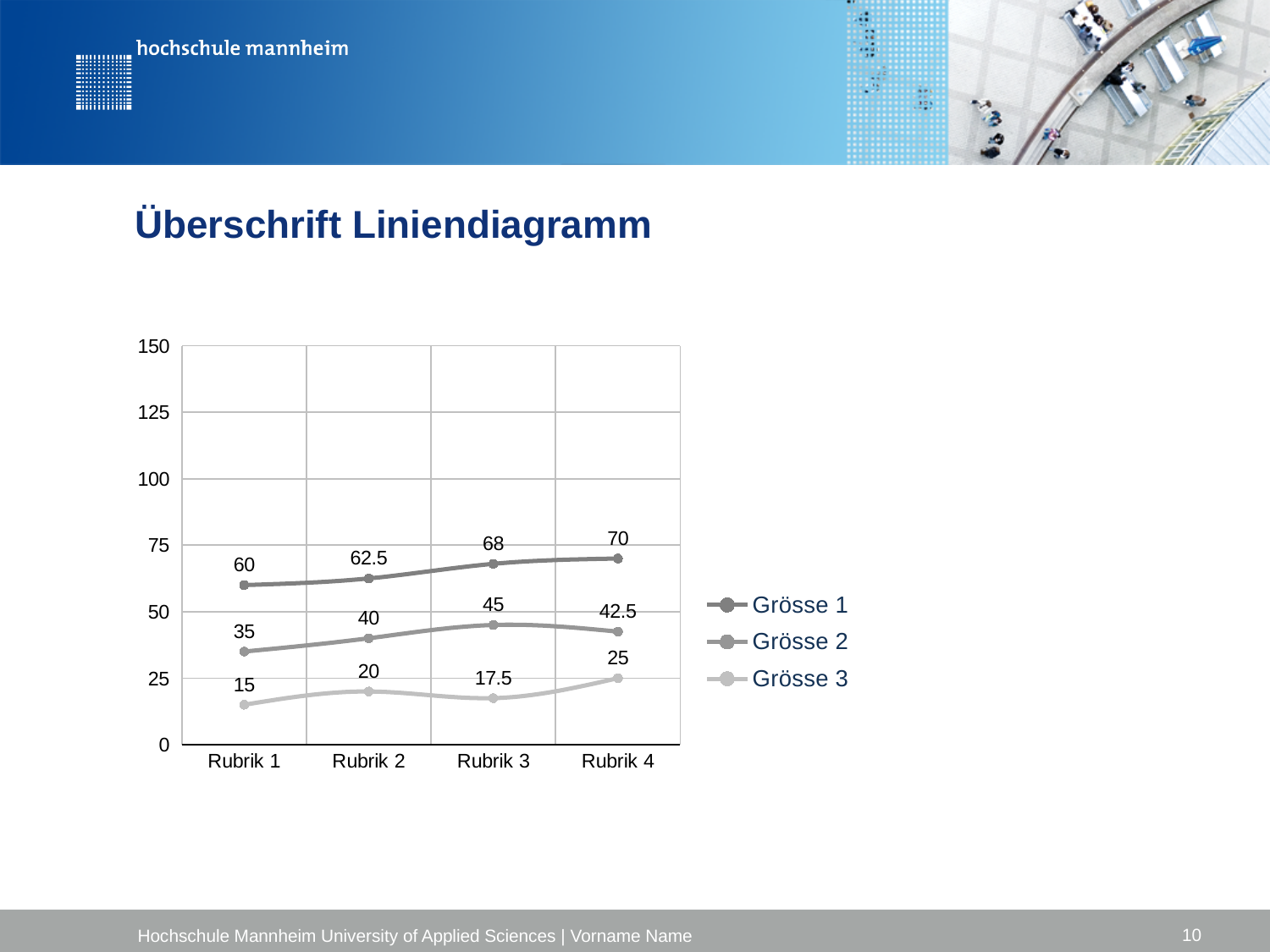

# Überschrift Liniendiagramm

### Chart

| Category | Grösse 1 | Grösse 2 | Grösse 3 |
|---|---|---|---|
| Rubrik 1 | 60.0 | 35.0 | 15.0 |
| Rubrik 2 | 62.5 | 40.0 | 20.0 |
| Rubrik 3 | 68.0 | 45.0 | 17.5 |
| Rubrik 4 | 70.0 | 42.5 | 25.0 |
10
Hochschule Mannheim University of Applied Sciences | Vorname Name